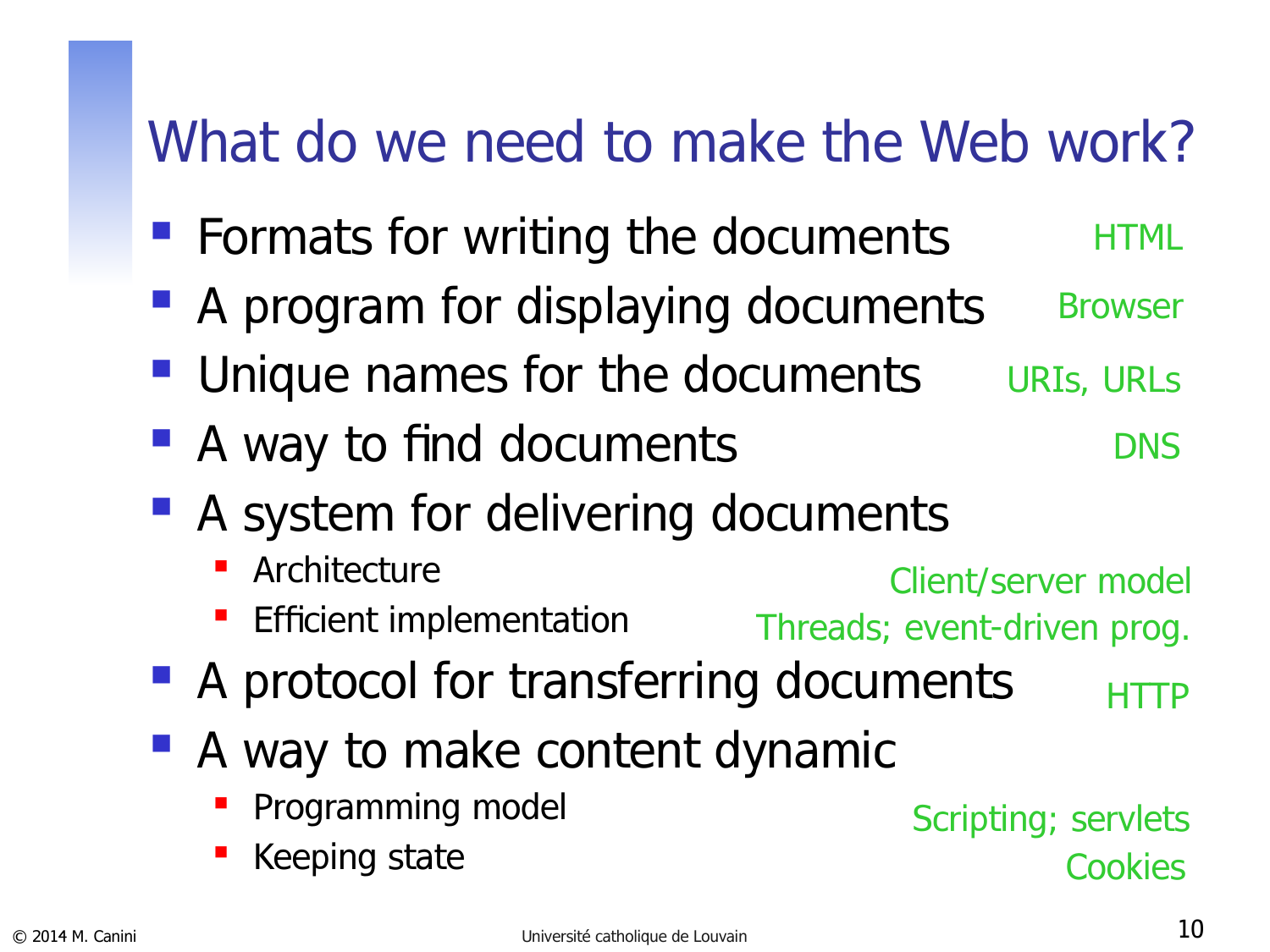

# What do we need to make the Web work?
Formats for writing the documents
A program for displaying documents
Unique names for the documents
A way to find documents
A system for delivering documents
Architecture
Efficient implementation
A protocol for transferring documents
A way to make content dynamic
Programming model
Keeping state
HTML
Browser
URIs, URLs
DNS
Client/server model
Threads; event-driven prog.
HTTP
Scripting; servlets
Cookies
10
Université catholique de Louvain